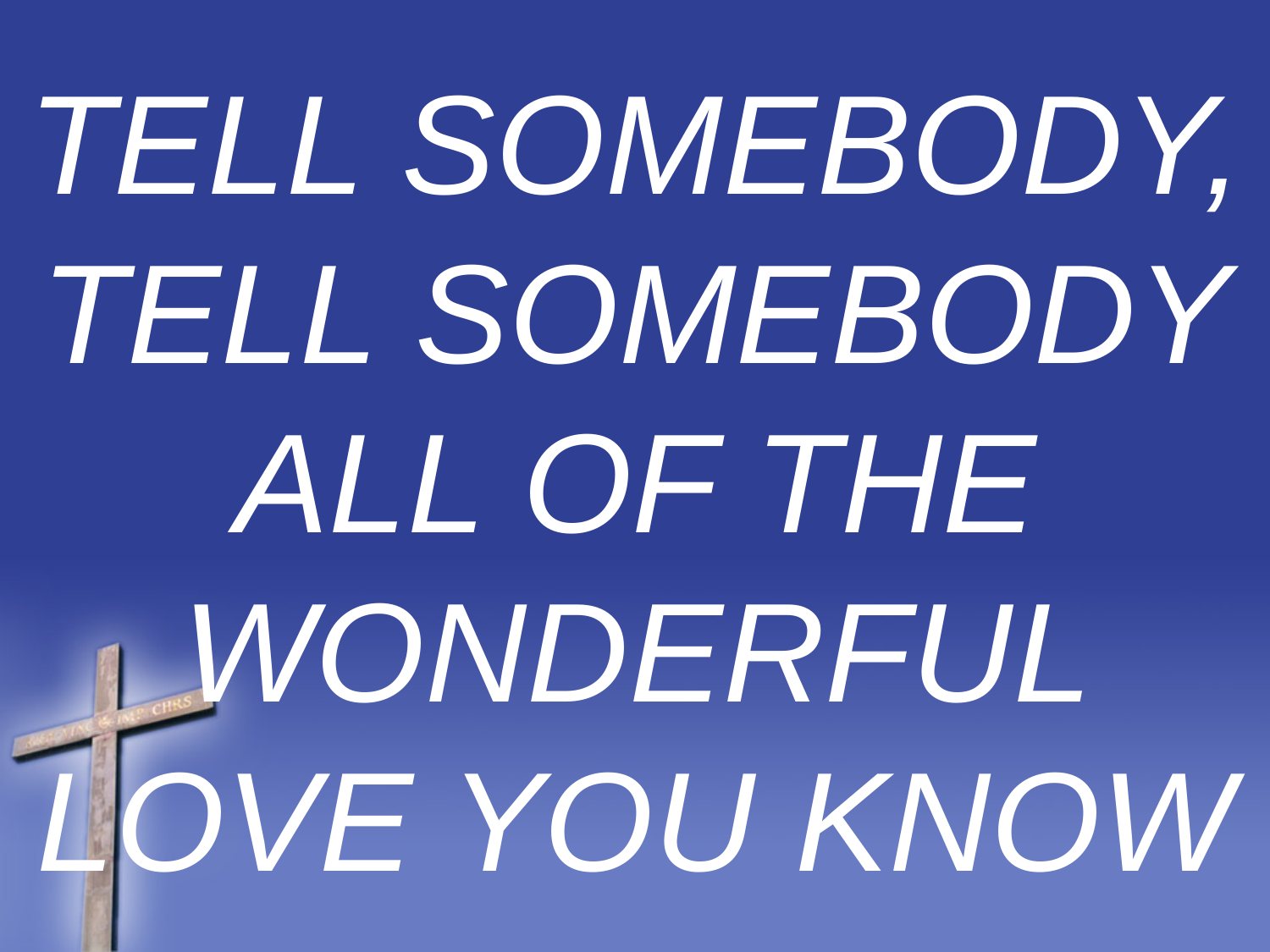

# TELL SOMEBODY, TELL SOMEBODY ALL OF THE WONDERFUL LOVE YOU KNOW